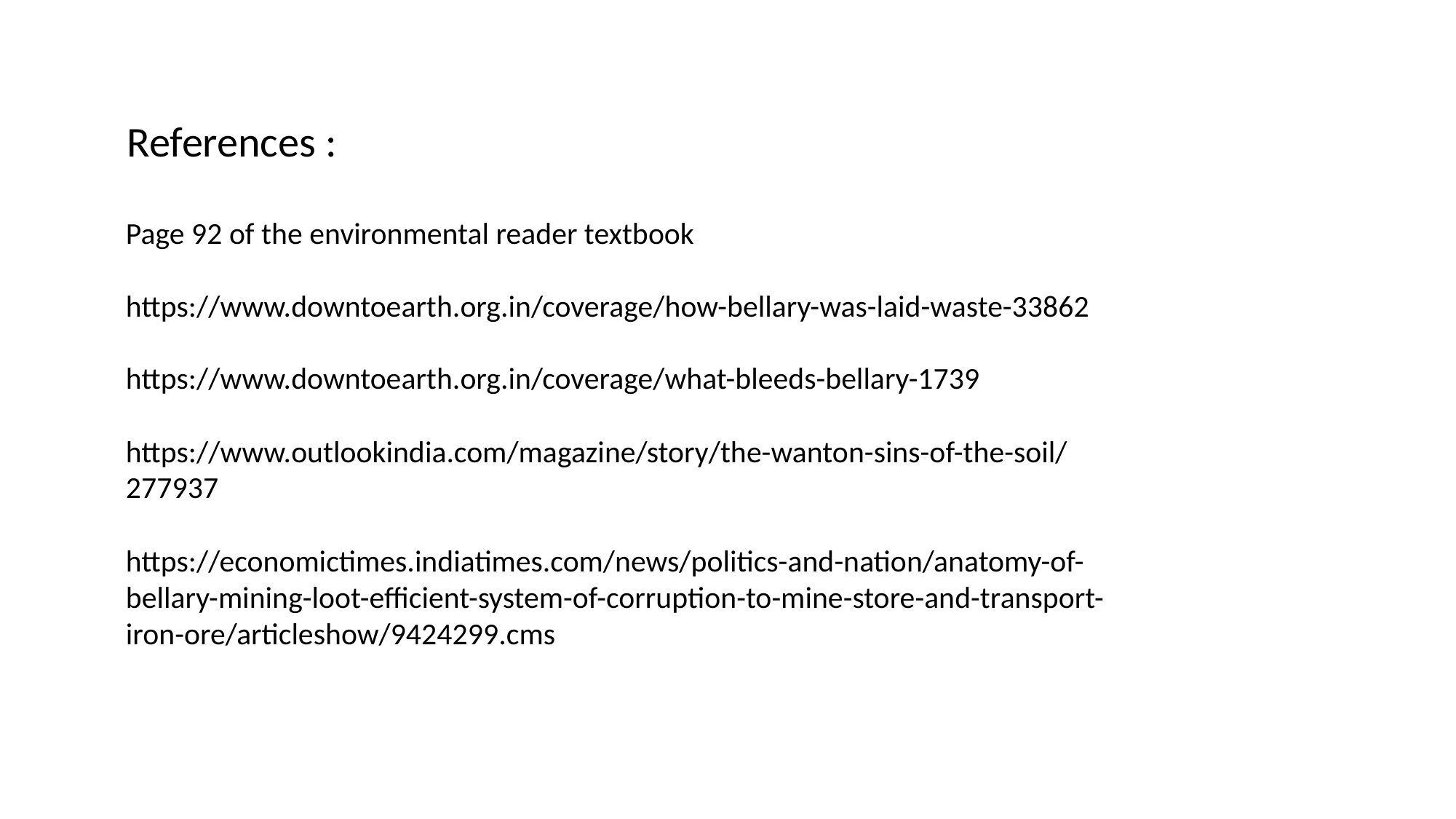

References :
Page 92 of the environmental reader textbook

https://www.downtoearth.org.in/coverage/how-bellary-was-laid-waste-33862

https://www.downtoearth.org.in/coverage/what-bleeds-bellary-1739

https://www.outlookindia.com/magazine/story/the-wanton-sins-of-the-soil/277937

https://economictimes.indiatimes.com/news/politics-and-nation/anatomy-of-bellary-mining-loot-efficient-system-of-corruption-to-mine-store-and-transport-iron-ore/articleshow/9424299.cms